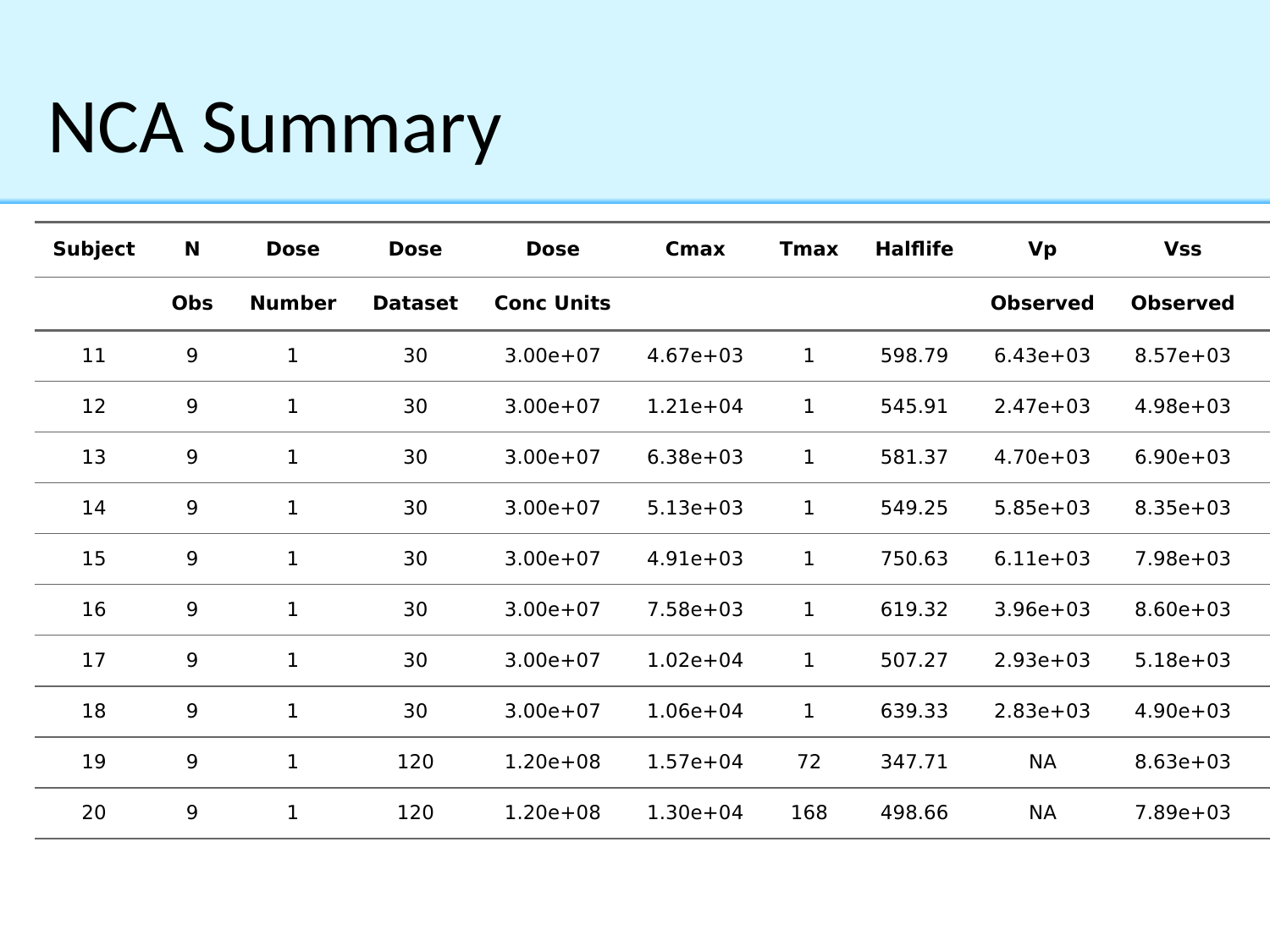

# NCA Summary
| Subject | N | Dose | Dose | Dose | Cmax | Tmax | Halflife | Vp | Vss | Vss |
| --- | --- | --- | --- | --- | --- | --- | --- | --- | --- | --- |
|  | Obs | Number | Dataset | Conc Units |  |  |  | Observed | Observed | Predicted |
| 11 | 9 | 1 | 30 | 3.00e+07 | 4.67e+03 | 1 | 598.79 | 6.43e+03 | 8.57e+03 | 8.57e+03 |
| 12 | 9 | 1 | 30 | 3.00e+07 | 1.21e+04 | 1 | 545.91 | 2.47e+03 | 4.98e+03 | 4.98e+03 |
| 13 | 9 | 1 | 30 | 3.00e+07 | 6.38e+03 | 1 | 581.37 | 4.70e+03 | 6.90e+03 | 6.90e+03 |
| 14 | 9 | 1 | 30 | 3.00e+07 | 5.13e+03 | 1 | 549.25 | 5.85e+03 | 8.35e+03 | 8.35e+03 |
| 15 | 9 | 1 | 30 | 3.00e+07 | 4.91e+03 | 1 | 750.63 | 6.11e+03 | 7.98e+03 | 7.98e+03 |
| 16 | 9 | 1 | 30 | 3.00e+07 | 7.58e+03 | 1 | 619.32 | 3.96e+03 | 8.60e+03 | 8.60e+03 |
| 17 | 9 | 1 | 30 | 3.00e+07 | 1.02e+04 | 1 | 507.27 | 2.93e+03 | 5.18e+03 | 5.18e+03 |
| 18 | 9 | 1 | 30 | 3.00e+07 | 1.06e+04 | 1 | 639.33 | 2.83e+03 | 4.90e+03 | 4.90e+03 |
| 19 | 9 | 1 | 120 | 1.20e+08 | 1.57e+04 | 72 | 347.71 | NA | 8.63e+03 | 8.61e+03 |
| 20 | 9 | 1 | 120 | 1.20e+08 | 1.30e+04 | 168 | 498.66 | NA | 7.89e+03 | 7.89e+03 |